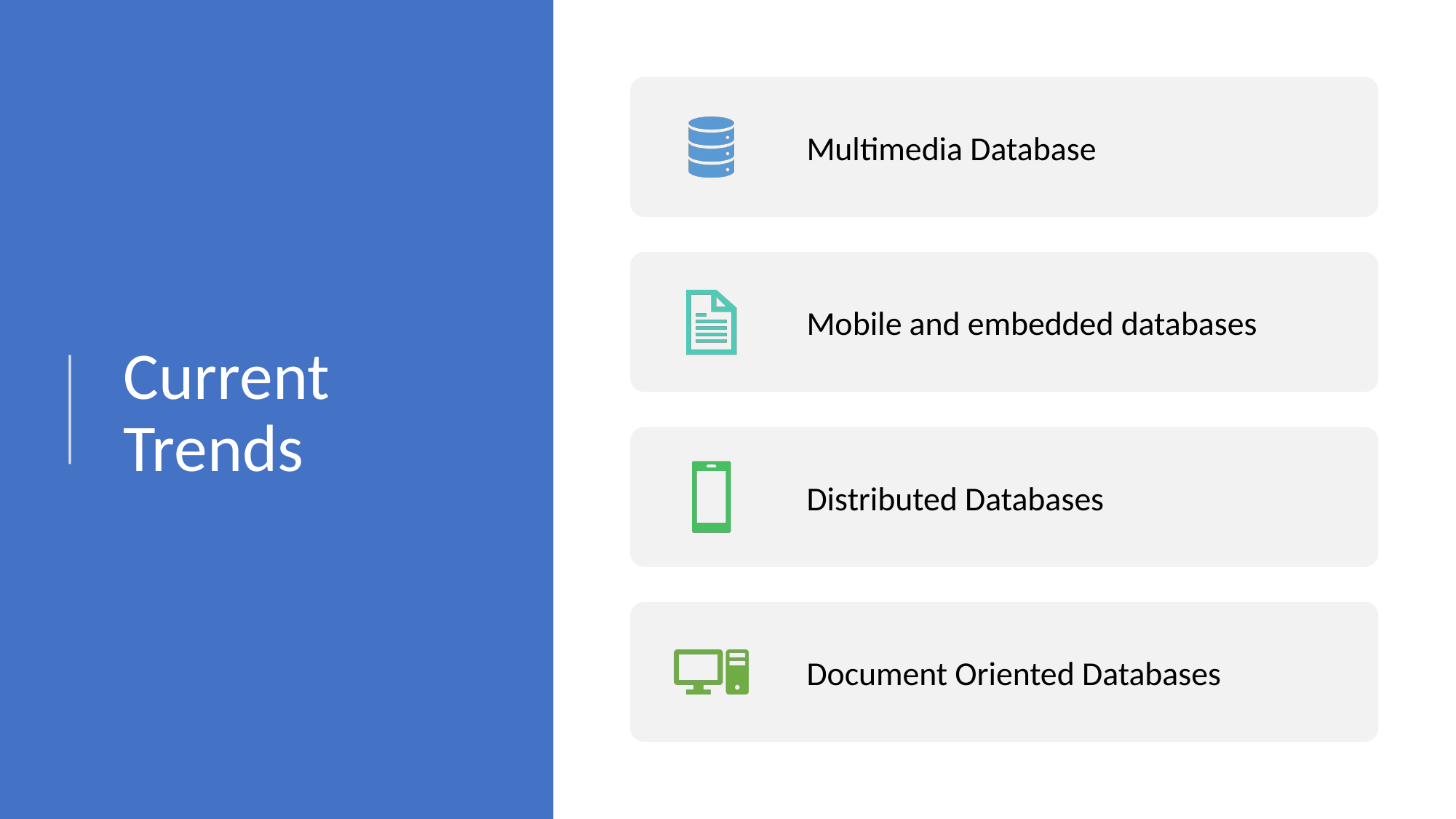

Multimedia Database
Mobile and embedded databases
Distributed Databases
Document Oriented Databases
# Current Trends